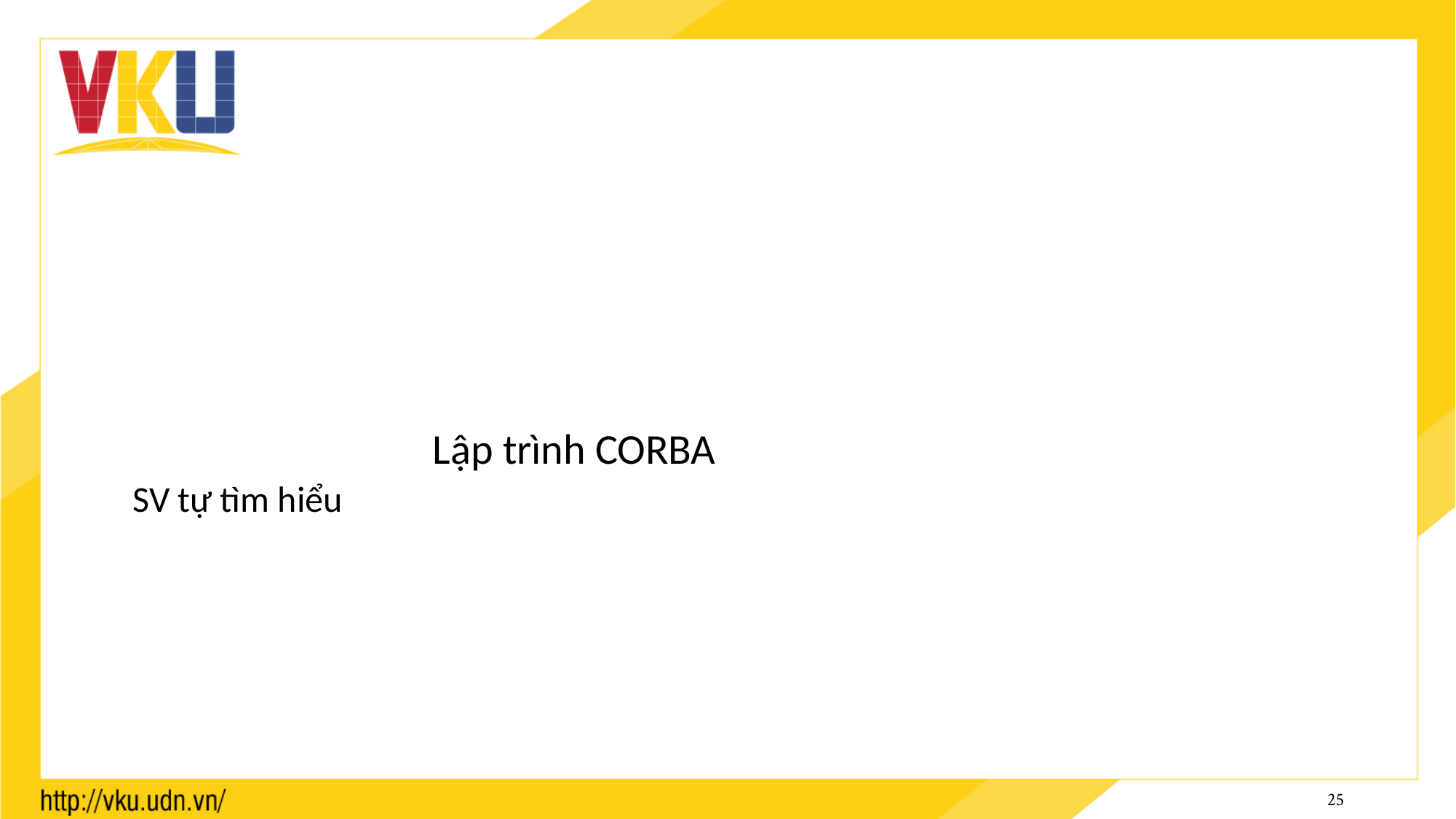

#

				Lập trình CORBA
SV tự tìm hiểu
25